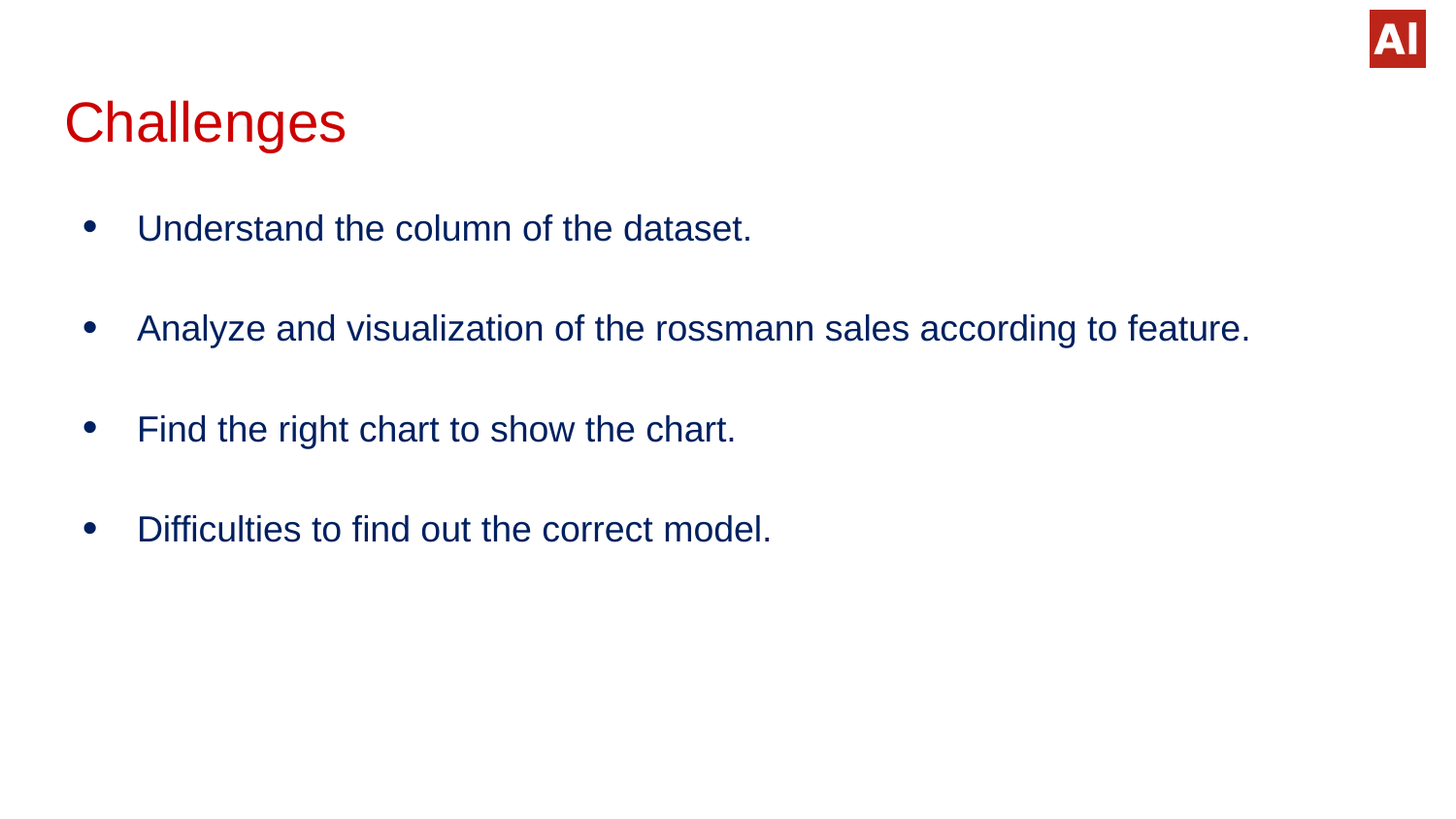

# Challenges
Understand the column of the dataset.

Analyze and visualization of the rossmann sales according to feature.

Find the right chart to show the chart.

Difficulties to find out the correct model.